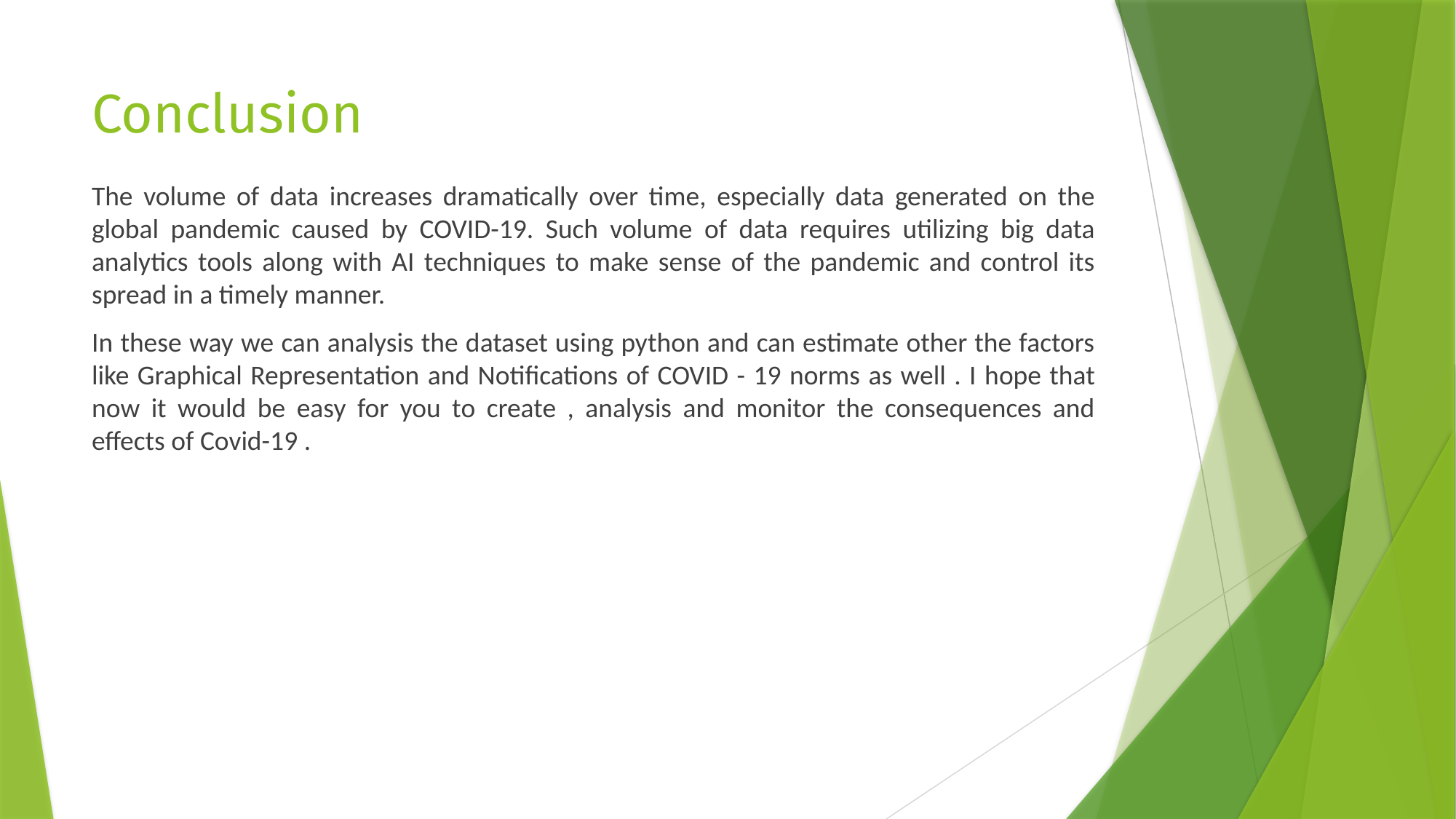

# Conclusion
The volume of data increases dramatically over time, especially data generated on the global pandemic caused by COVID-19. Such volume of data requires utilizing big data analytics tools along with AI techniques to make sense of the pandemic and control its spread in a timely manner.
In these way we can analysis the dataset using python and can estimate other the factors like Graphical Representation and Notifications of COVID - 19 norms as well . I hope that now it would be easy for you to create , analysis and monitor the consequences and effects of Covid-19 .